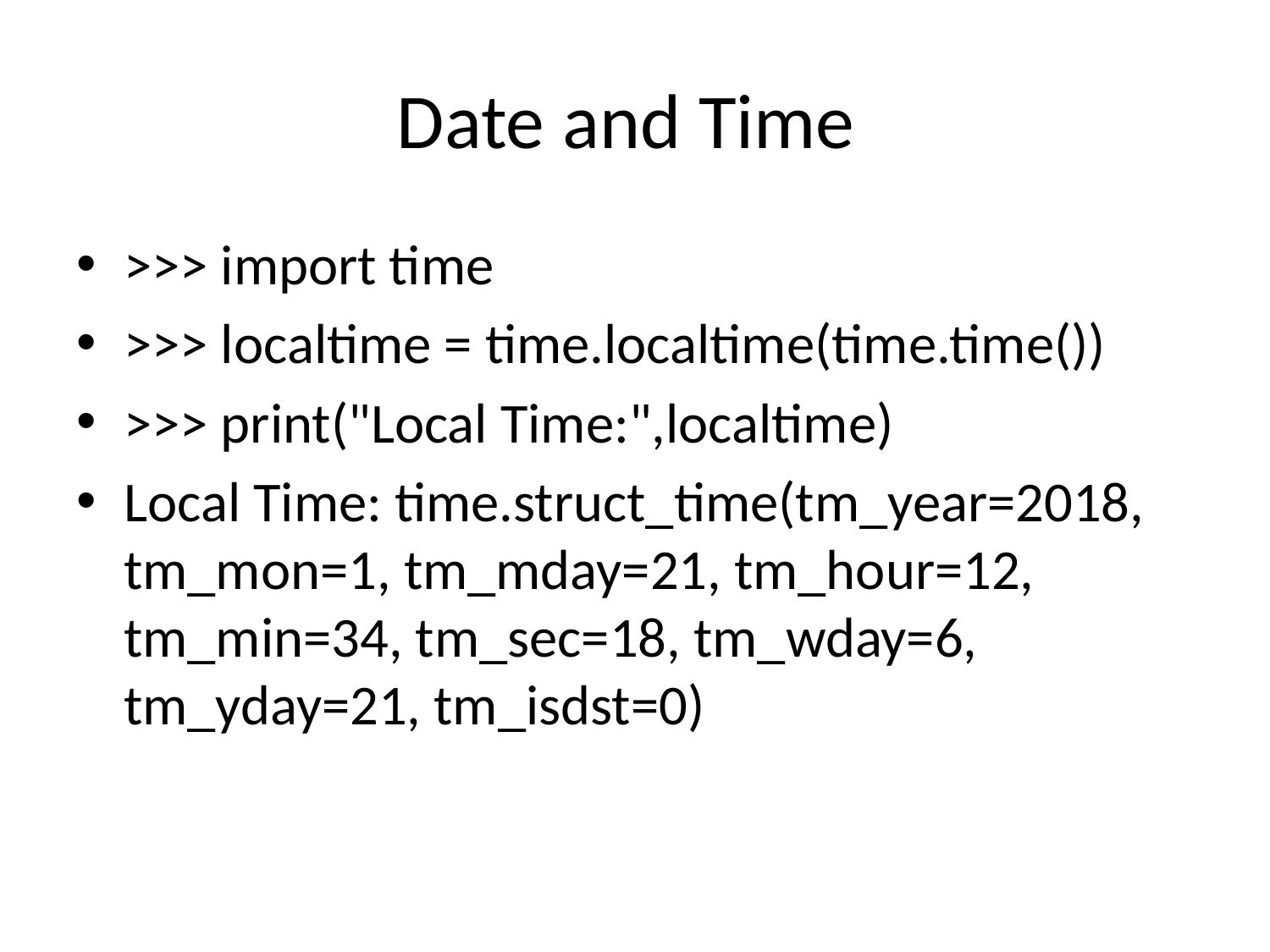

# Date and Time
>>> import time
>>> localtime = time.localtime(time.time())
>>> print("Local Time:",localtime)
Local Time: time.struct_time(tm_year=2018, tm_mon=1, tm_mday=21, tm_hour=12, tm_min=34, tm_sec=18, tm_wday=6, tm_yday=21, tm_isdst=0)